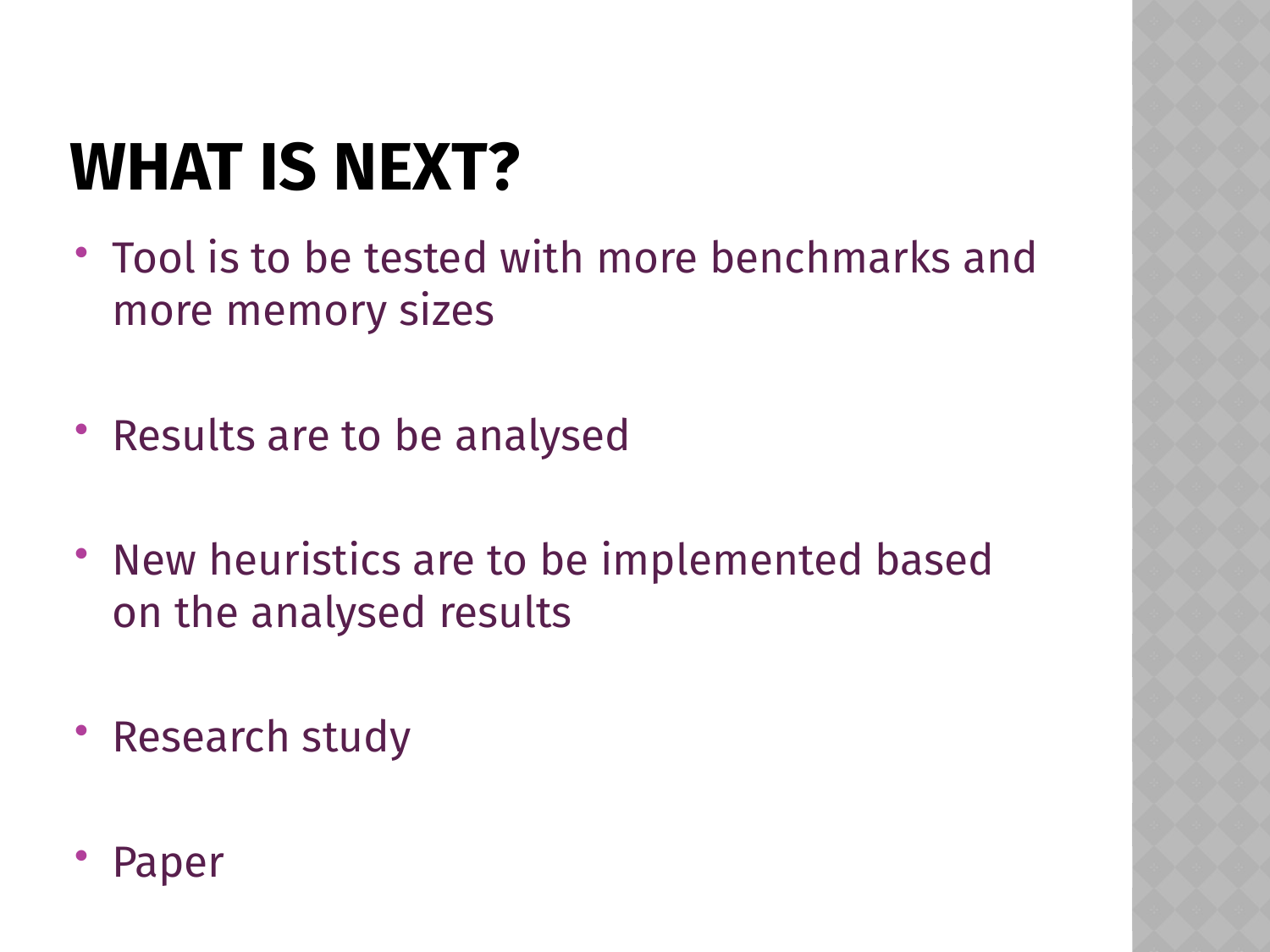

# What is next?
Tool is to be tested with more benchmarks and more memory sizes

Results are to be analysed

New heuristics are to be implemented based on the analysed results

Research study

Paper